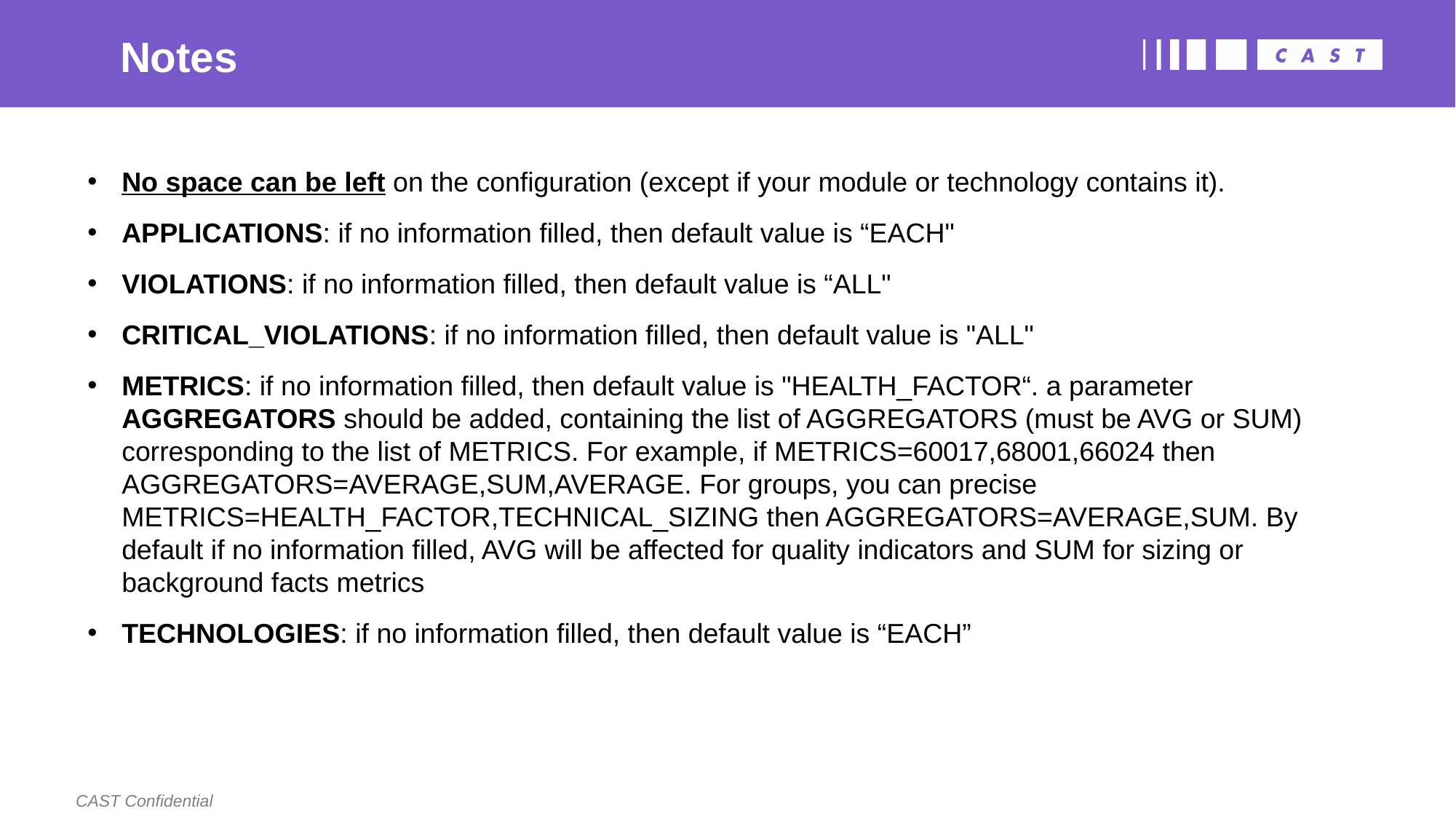

# Notes
No space can be left on the configuration (except if your module or technology contains it).
APPLICATIONS: if no information filled, then default value is “EACH"
VIOLATIONS: if no information filled, then default value is “ALL"
CRITICAL_VIOLATIONS: if no information filled, then default value is "ALL"
METRICS: if no information filled, then default value is "HEALTH_FACTOR“. a parameter AGGREGATORS should be added, containing the list of AGGREGATORS (must be AVG or SUM) corresponding to the list of METRICS. For example, if METRICS=60017,68001,66024 then AGGREGATORS=AVERAGE,SUM,AVERAGE. For groups, you can precise METRICS=HEALTH_FACTOR,TECHNICAL_SIZING then AGGREGATORS=AVERAGE,SUM. By default if no information filled, AVG will be affected for quality indicators and SUM for sizing or background facts metrics
TECHNOLOGIES: if no information filled, then default value is “EACH”